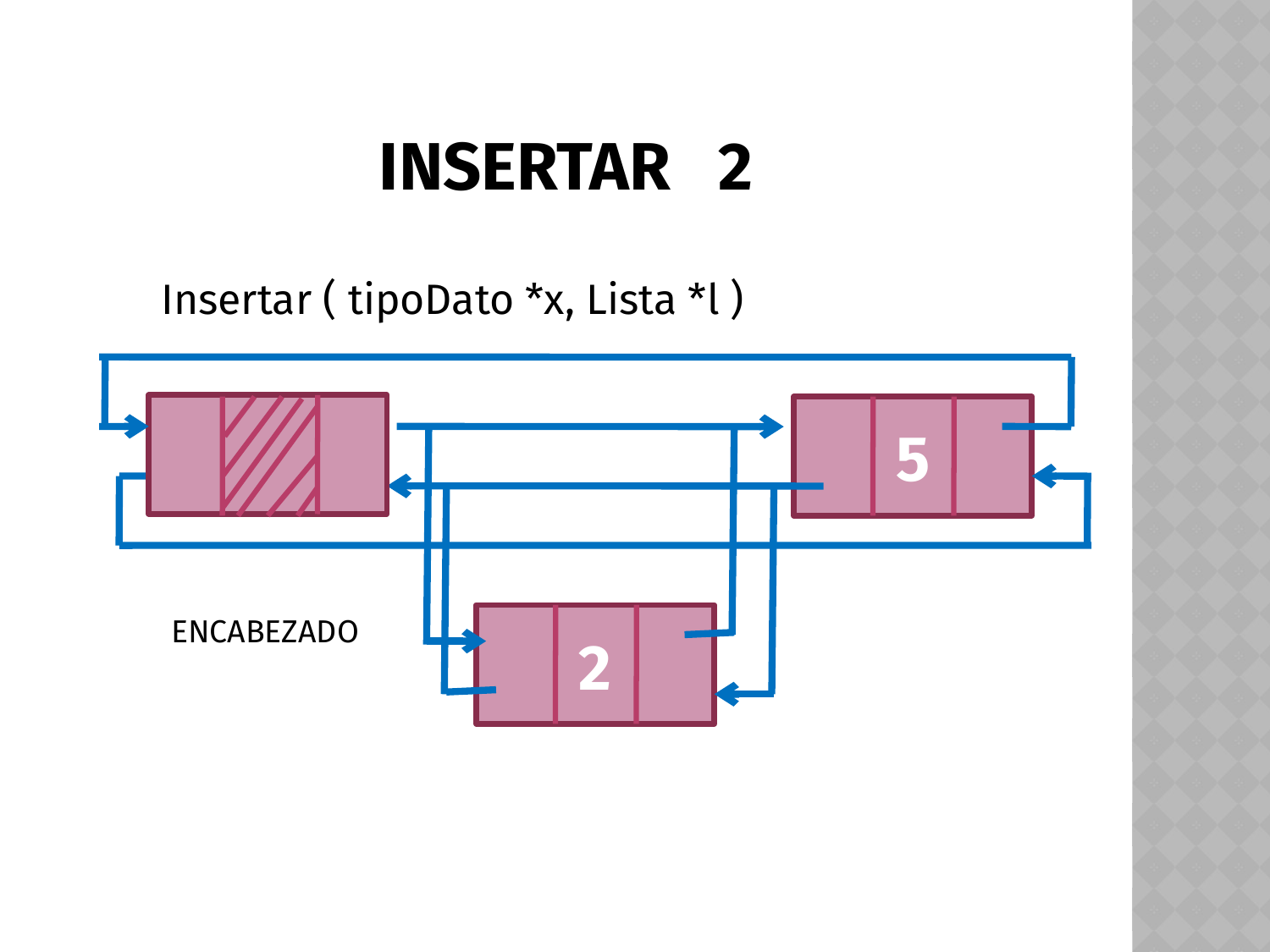

# INSERTAR   2
Insertar ( tipoDato *x, Lista *l )

5
ENCABEZADO
2